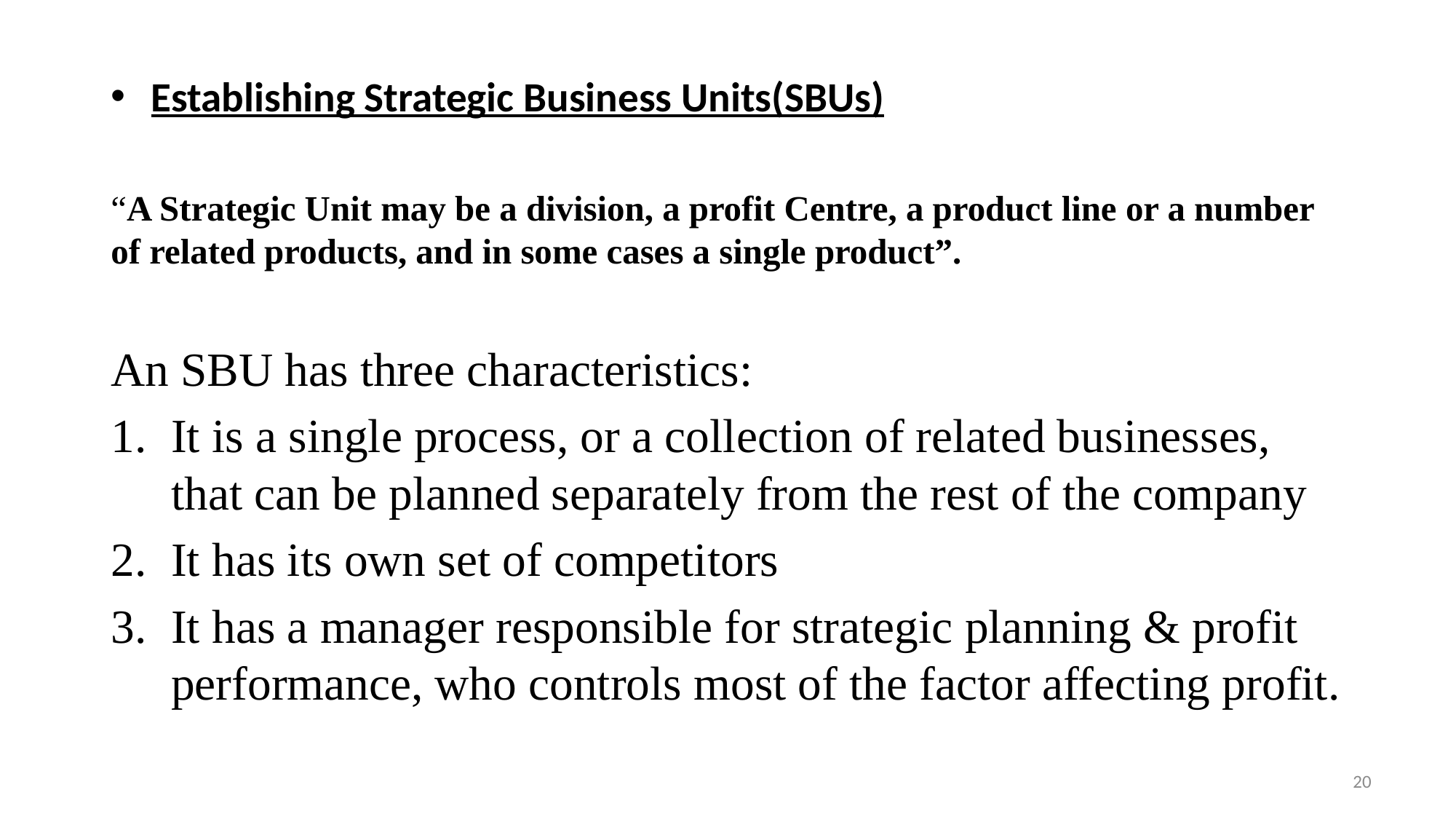

Establishing Strategic Business Units(SBUs)

“A Strategic Unit may be a division, a profit Centre, a product line or a number of related products, and in some cases a single product”.

An SBU has three characteristics:
It is a single process, or a collection of related businesses, that can be planned separately from the rest of the company
It has its own set of competitors
It has a manager responsible for strategic planning & profit performance, who controls most of the factor affecting profit.
20